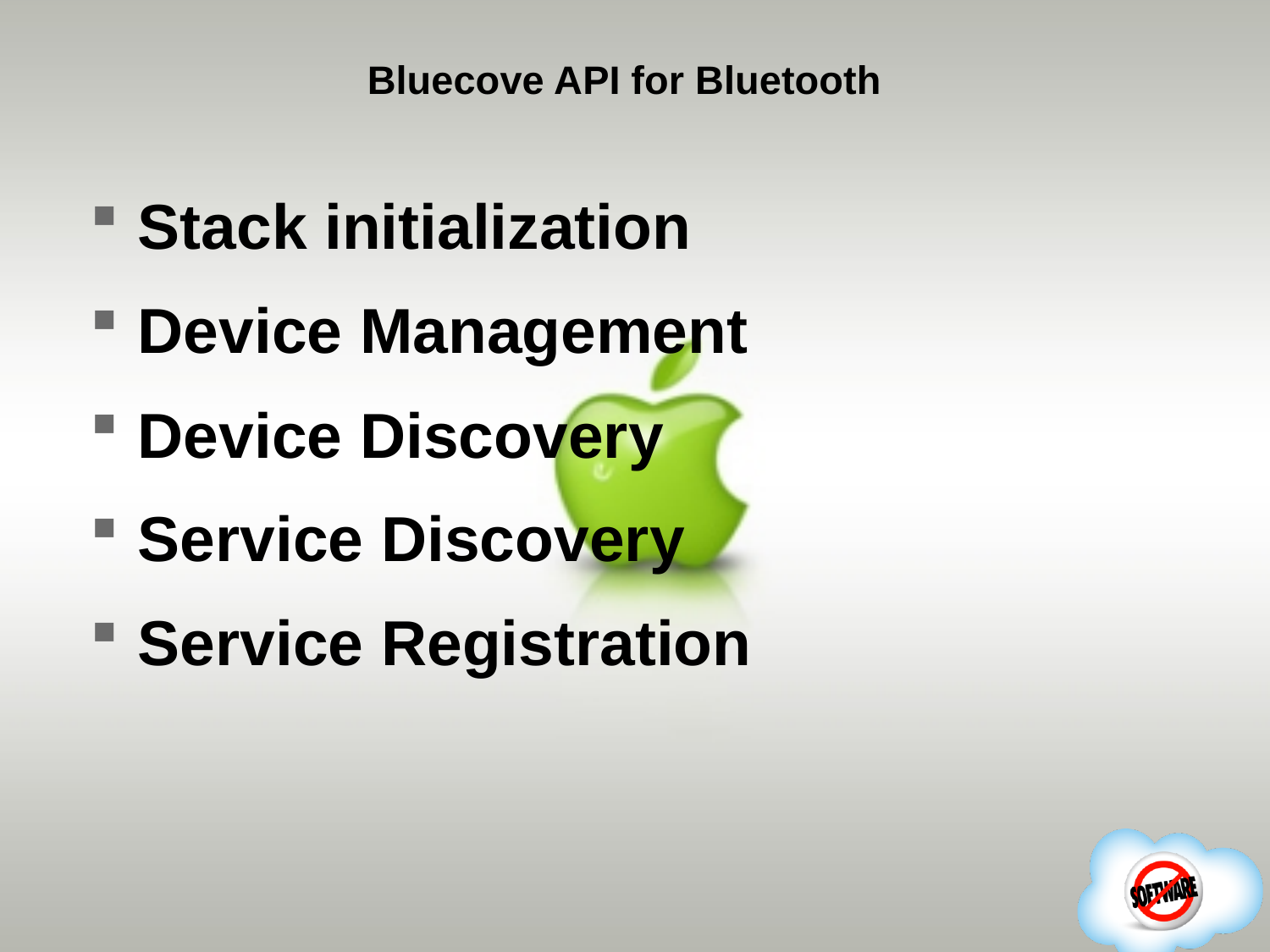

# Bluecove API for Bluetooth
Stack initialization
Device Management
Device Discovery
Service Discovery
Service Registration